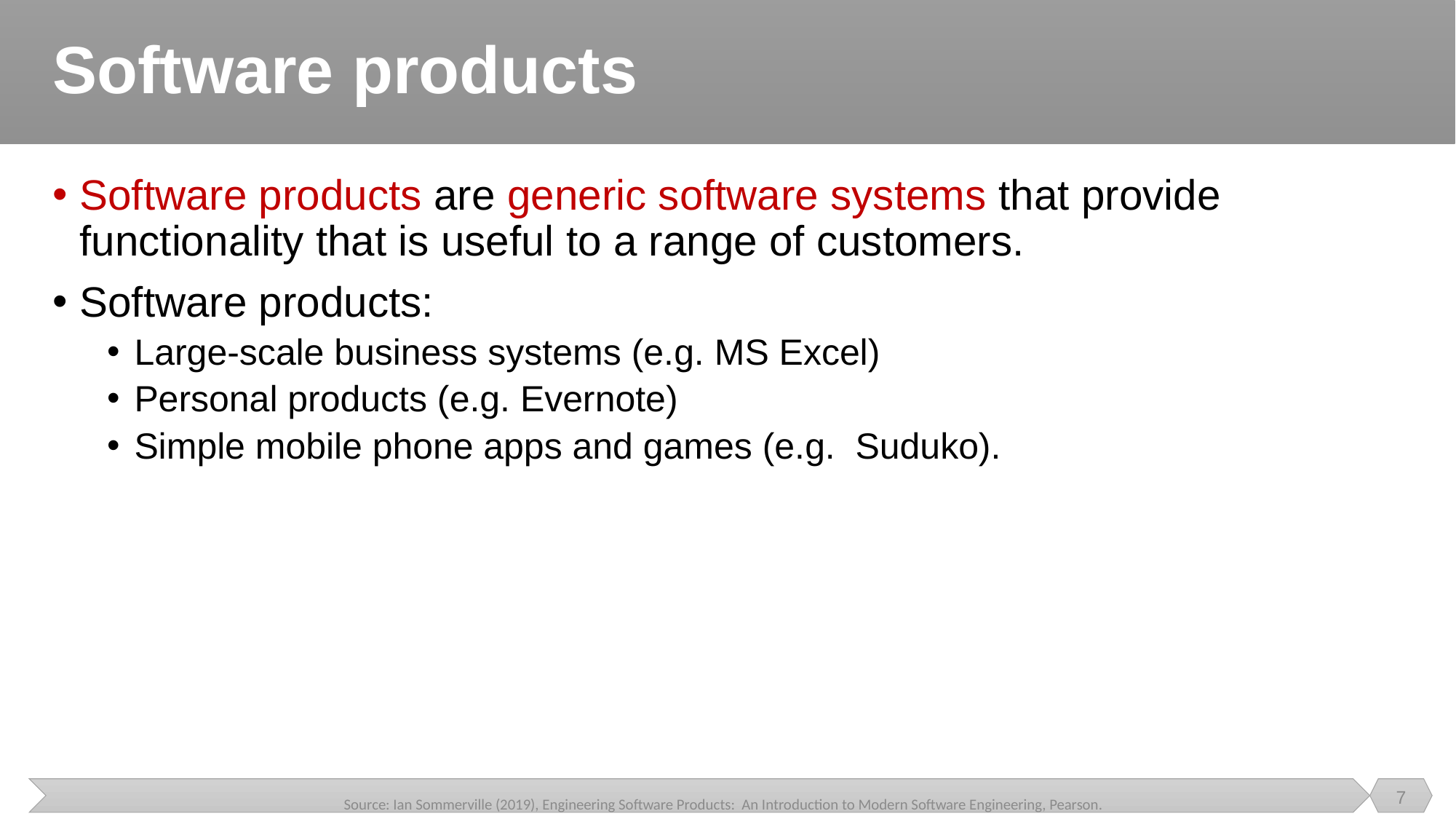

# Software products
Software products are generic software systems that provide functionality that is useful to a range of customers.
Software products:
Large-scale business systems (e.g. MS Excel)
Personal products (e.g. Evernote)
Simple mobile phone apps and games (e.g.  Suduko).
7
Source: Ian Sommerville (2019), Engineering Software Products:  An Introduction to Modern Software Engineering, Pearson.